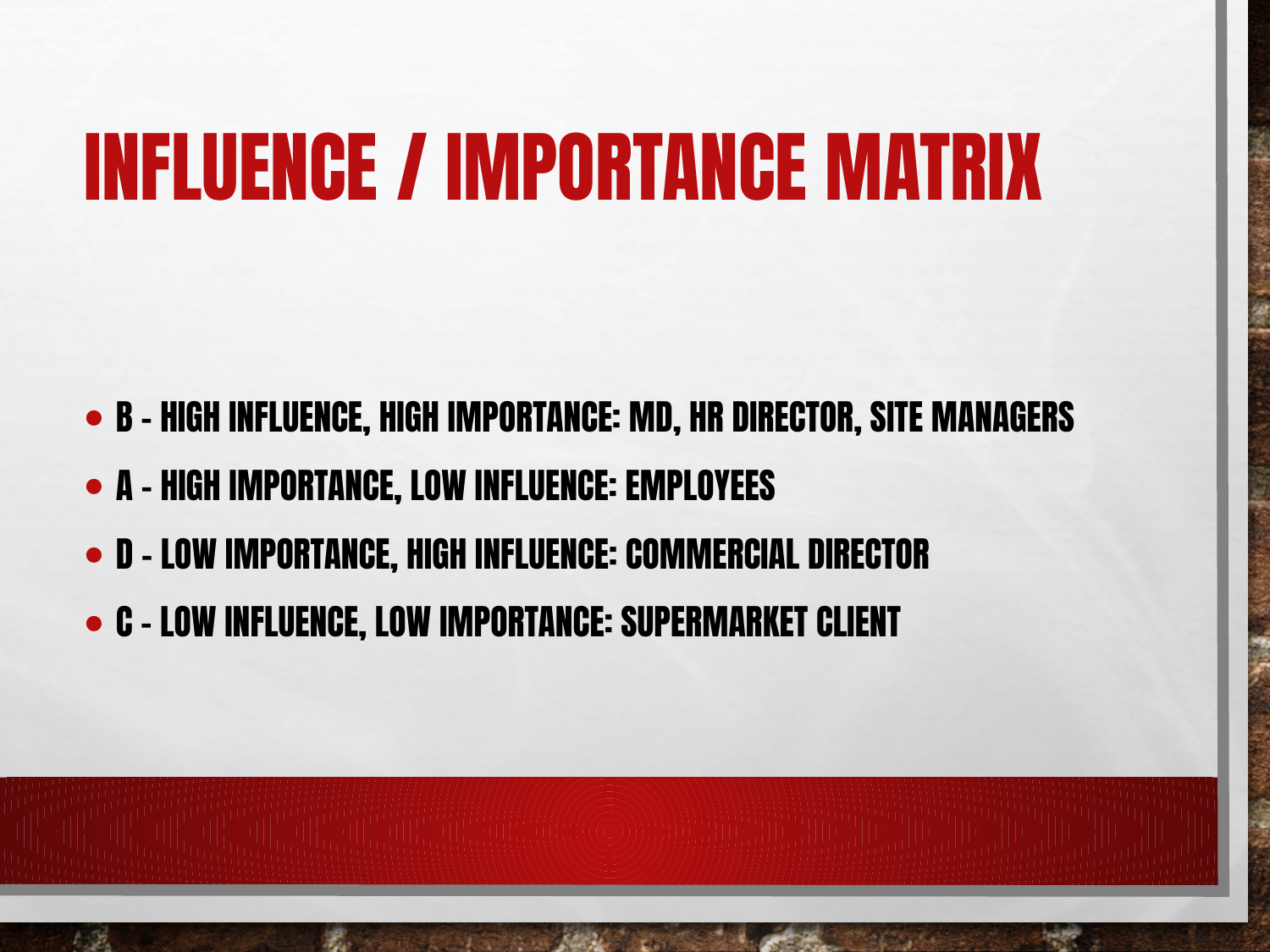

# Influence / Importance Matrix
B – High Influence, High Importance: MD, HR Director, Site Managers
A – High Importance, Low Influence: Employees
D – Low Importance, High Influence: Commercial Director
C – Low Influence, Low Importance: Supermarket Client